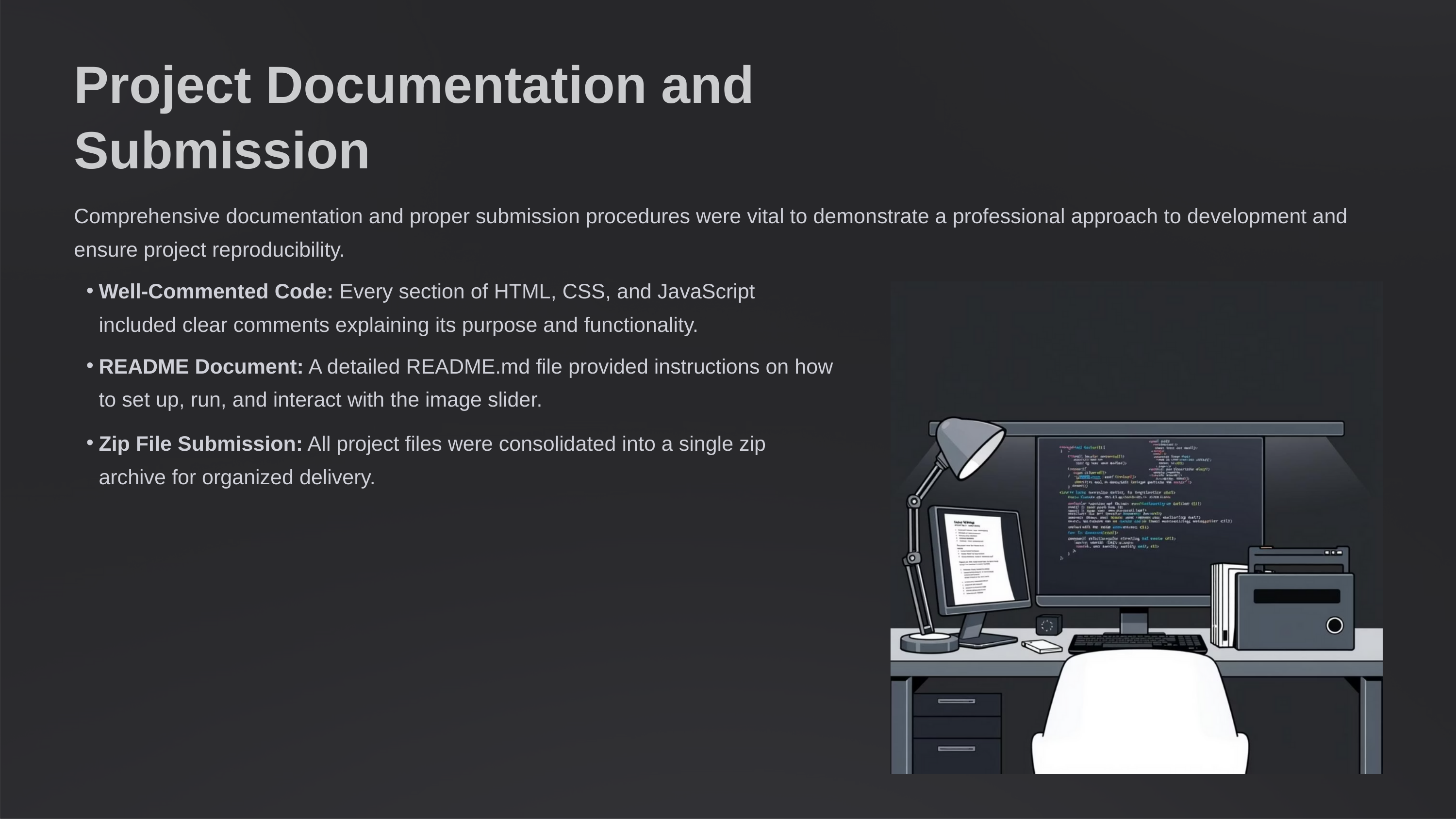

Project Documentation and Submission
Comprehensive documentation and proper submission procedures were vital to demonstrate a professional approach to development and ensure project reproducibility.
Well-Commented Code: Every section of HTML, CSS, and JavaScript included clear comments explaining its purpose and functionality.

README Document: A detailed README.md file provided instructions on how to set up, run, and interact with the image slider.
Zip File Submission: All project files were consolidated into a single zip archive for organized delivery.